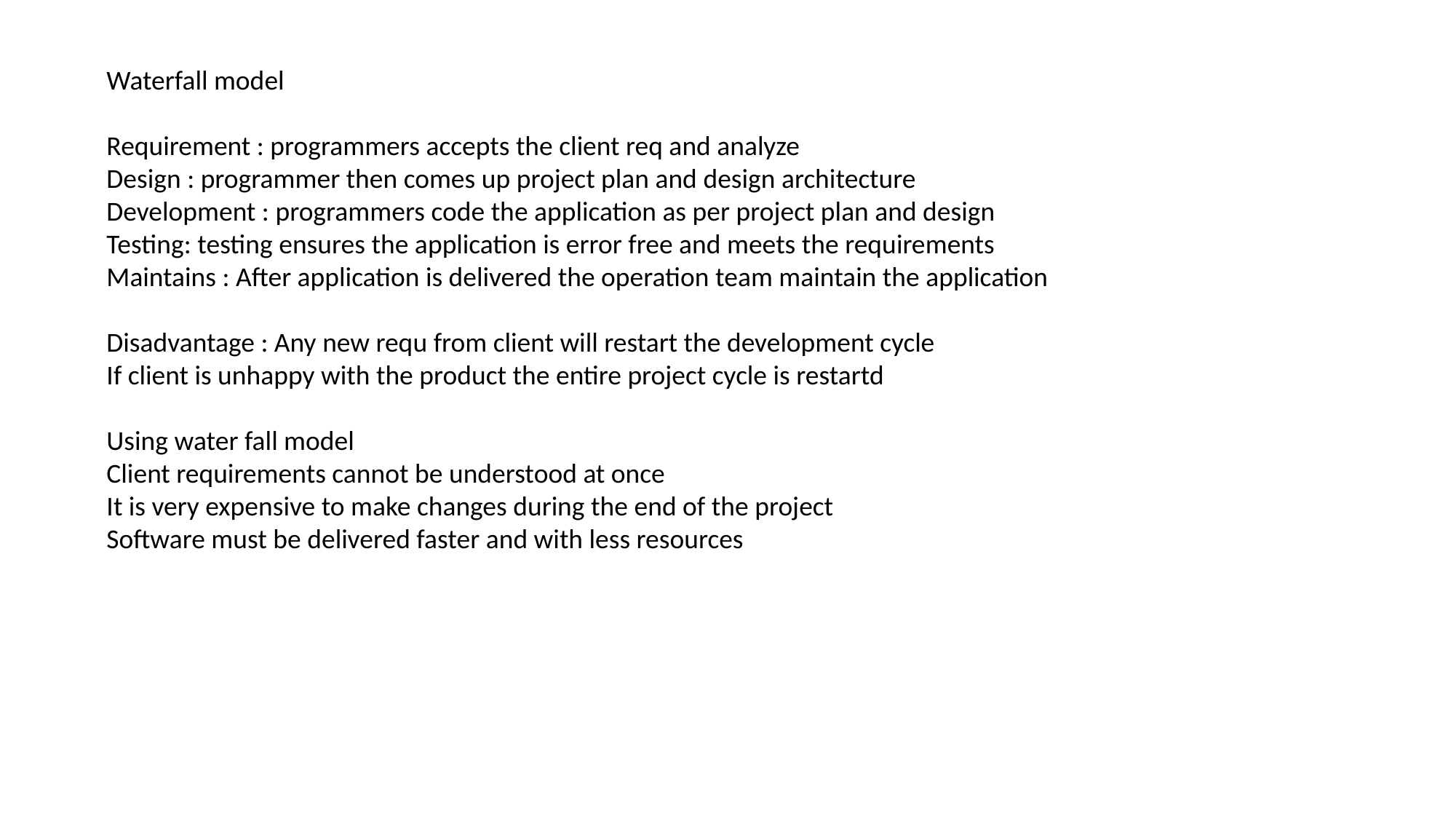

Waterfall model

Requirement : programmers accepts the client req and analyze
Design : programmer then comes up project plan and design architecture
Development : programmers code the application as per project plan and design
Testing: testing ensures the application is error free and meets the requirements
Maintains : After application is delivered the operation team maintain the application

Disadvantage : Any new requ from client will restart the development cycle
If client is unhappy with the product the entire project cycle is restartd

Using water fall model
Client requirements cannot be understood at once
It is very expensive to make changes during the end of the project
Software must be delivered faster and with less resources